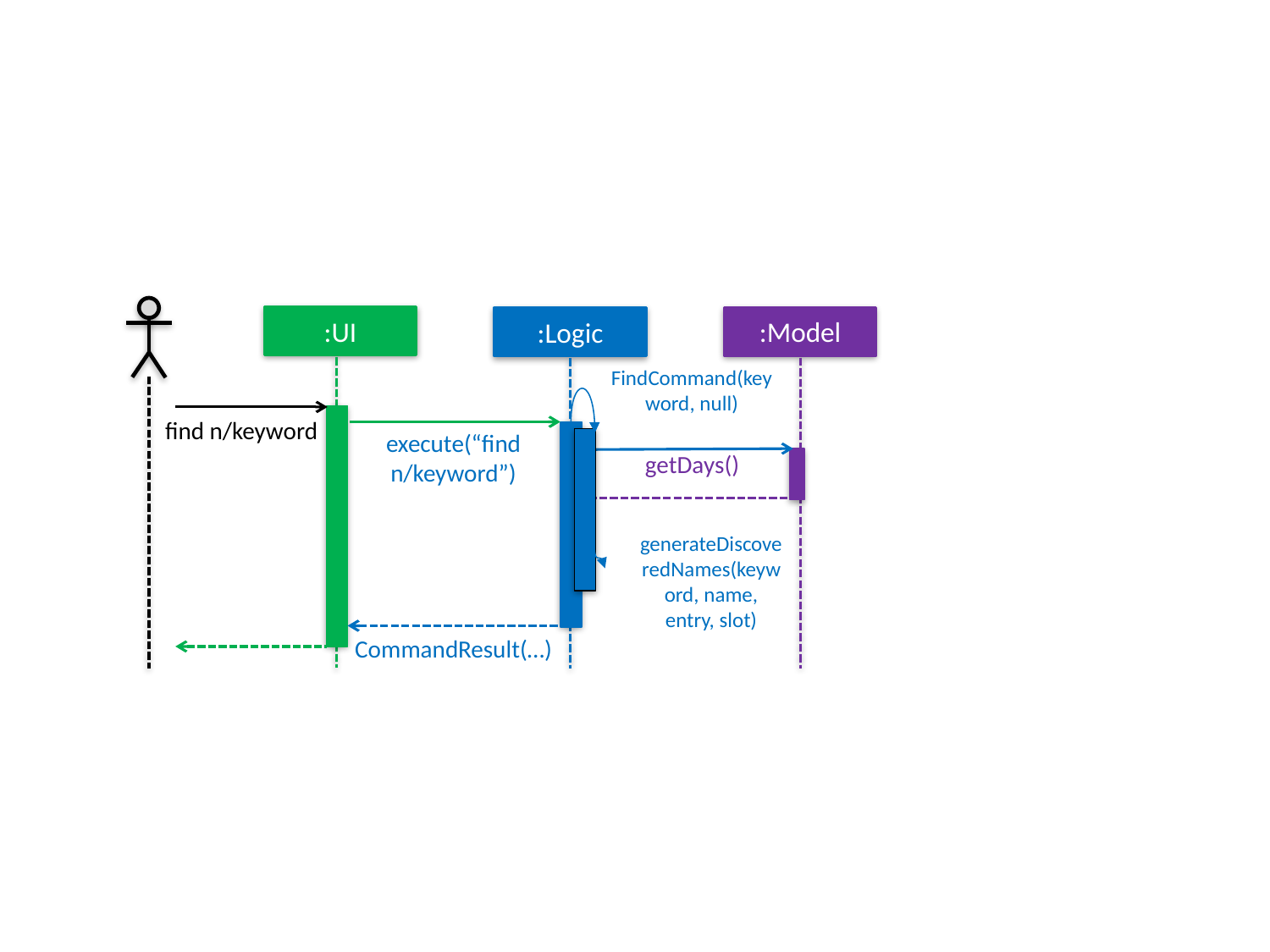

:UI
:Model
:Logic
FindCommand(keyword, null)

find n/keyword

execute(“find n/keyword”)

getDays()

generateDiscoveredNames(keyword, name, entry, slot)
CommandResult(…)